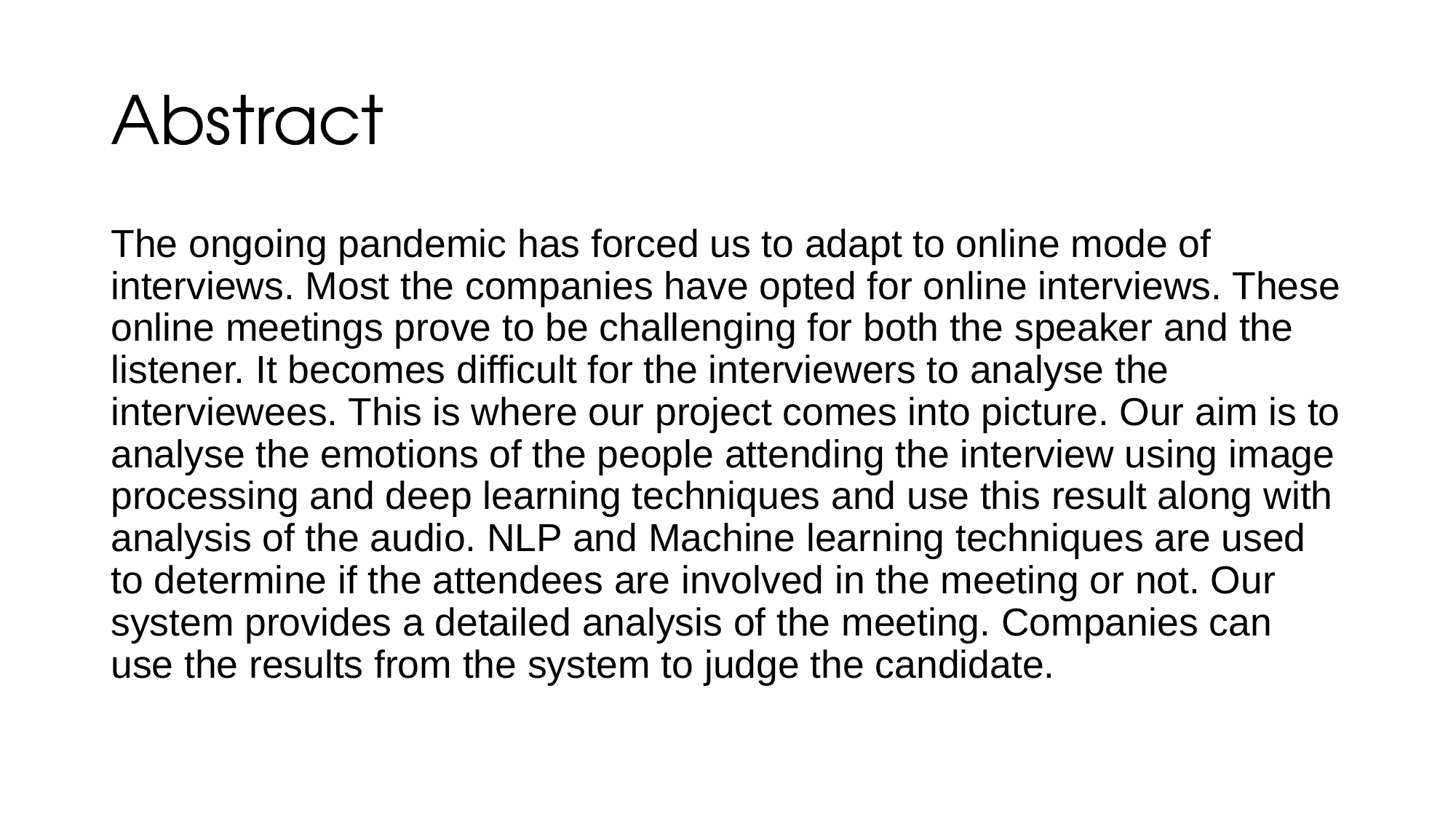

# Abstract
The ongoing pandemic has forced us to adapt to online mode of interviews. Most the companies have opted for online interviews. These online meetings prove to be challenging for both the speaker and the listener. It becomes difficult for the interviewers to analyse the interviewees. This is where our project comes into picture. Our aim is to analyse the emotions of the people attending the interview using image processing and deep learning techniques and use this result along with analysis of the audio. NLP and Machine learning techniques are used to determine if the attendees are involved in the meeting or not. Our system provides a detailed analysis of the meeting. Companies can use the results from the system to judge the candidate.